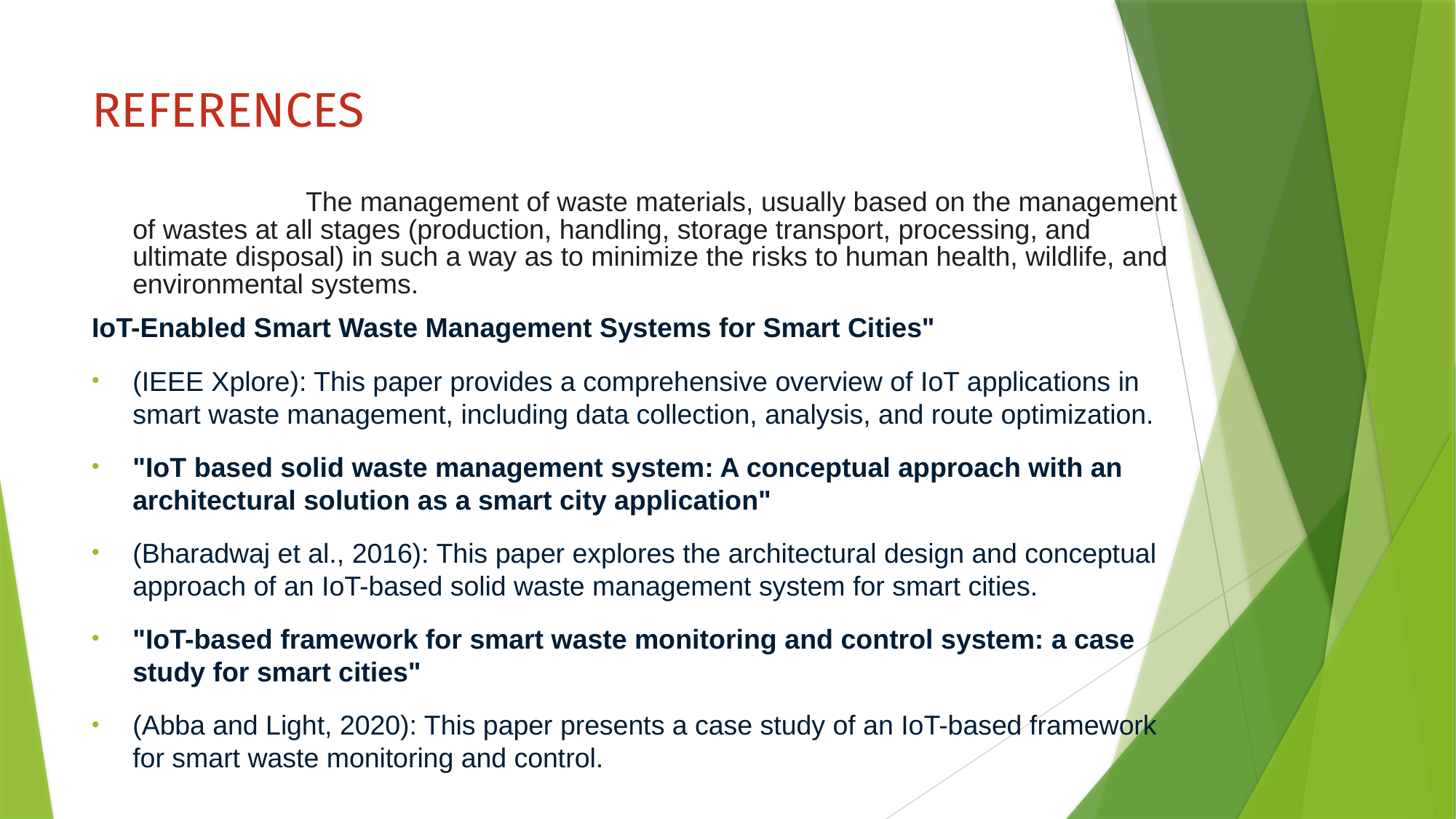

# REFERENCES
                            The management of waste materials, usually based on the management of wastes at all stages (production, handling, storage transport, processing, and ultimate disposal) in such a way as to minimize the risks to human health, wildlife, and environmental systems.
IoT-Enabled Smart Waste Management Systems for Smart Cities"
(IEEE Xplore): This paper provides a comprehensive overview of IoT applications in smart waste management, including data collection, analysis, and route optimization.
"IoT based solid waste management system: A conceptual approach with an architectural solution as a smart city application"
(Bharadwaj et al., 2016): This paper explores the architectural design and conceptual approach of an IoT-based solid waste management system for smart cities.
"IoT-based framework for smart waste monitoring and control system: a case study for smart cities"
(Abba and Light, 2020): This paper presents a case study of an IoT-based framework for smart waste monitoring and control.